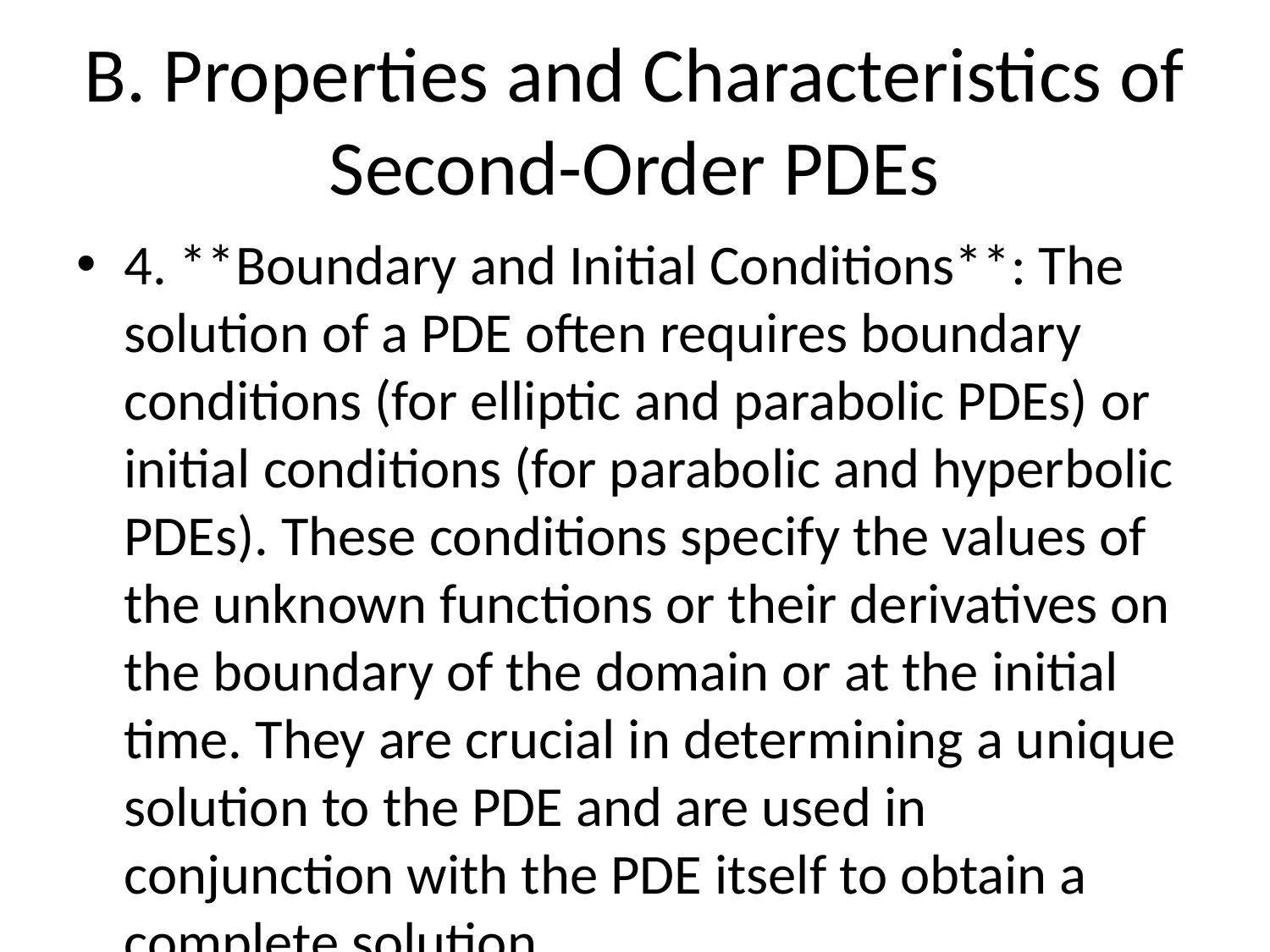

# B. Properties and Characteristics of Second-Order PDEs
4. **Boundary and Initial Conditions**: The solution of a PDE often requires boundary conditions (for elliptic and parabolic PDEs) or initial conditions (for parabolic and hyperbolic PDEs). These conditions specify the values of the unknown functions or their derivatives on the boundary of the domain or at the initial time. They are crucial in determining a unique solution to the PDE and are used in conjunction with the PDE itself to obtain a complete solution.